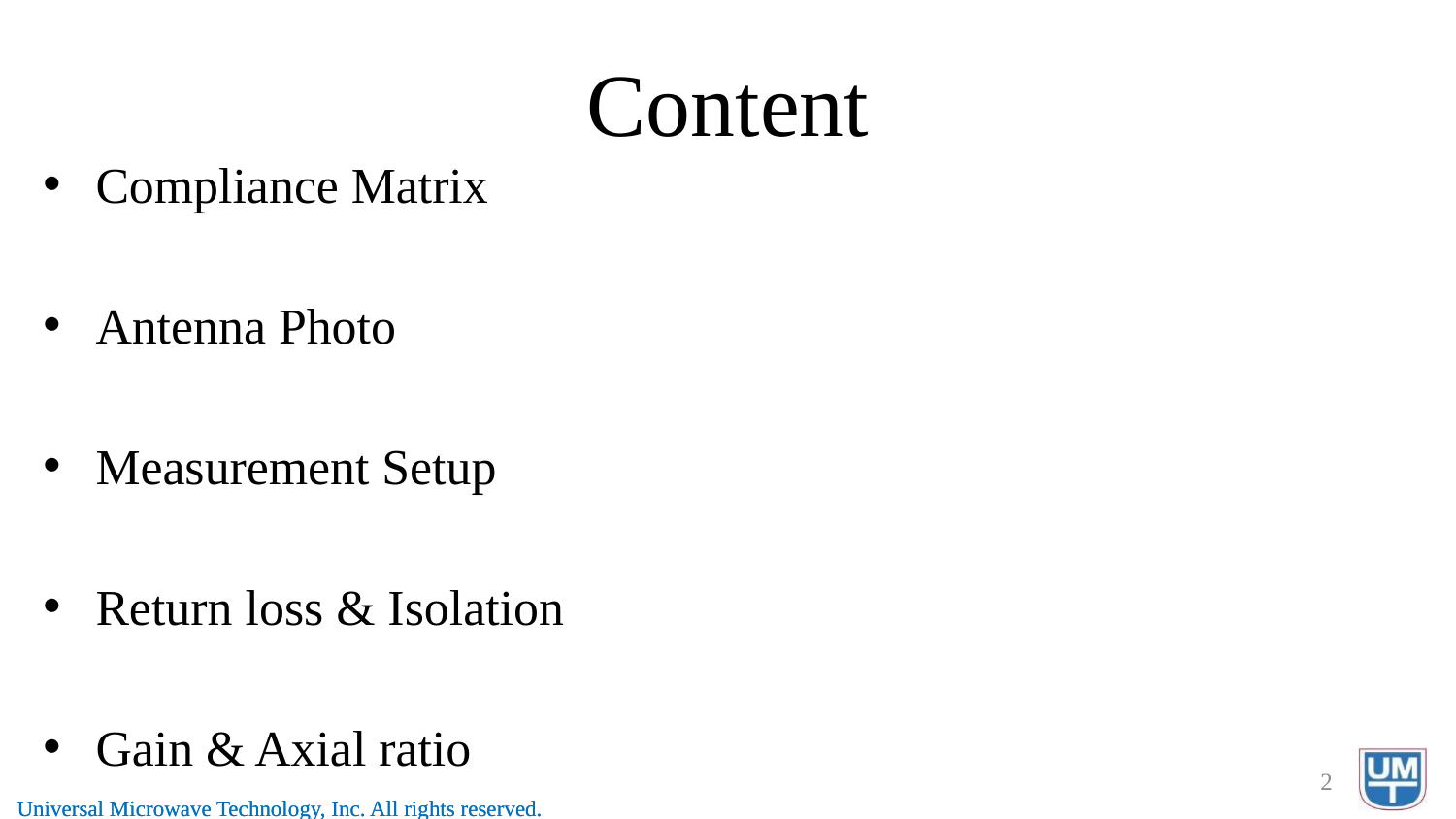

# Content
Compliance Matrix

Antenna Photo

Measurement Setup

Return loss & Isolation

Gain & Axial ratio
2